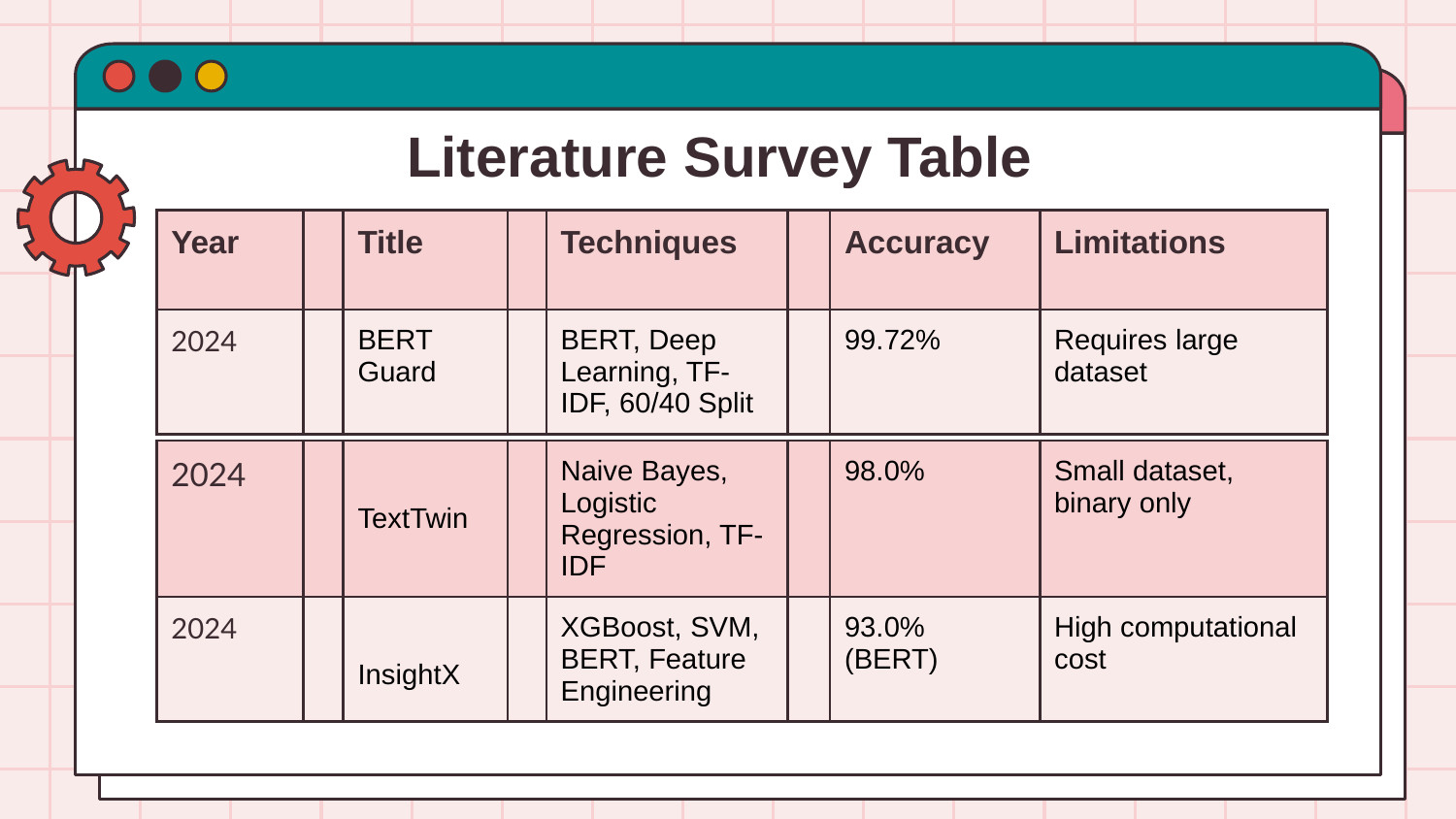

# Literature Survey Table

| Year |  | Title |  | Techniques |  | Accuracy | Limitations |
| --- | --- | --- | --- | --- | --- | --- | --- |
| 2024 |  | BERT Guard |  | BERT, Deep Learning, TF-IDF, 60/40 Split |  | 99.72% | Requires large dataset |
| 2024 |  | TextTwin |  | Naive Bayes, Logistic Regression, TF-IDF |  | 98.0% | Small dataset, binary only |
| --- | --- | --- | --- | --- | --- | --- | --- |
| 2024 |  | InsightX |  | XGBoost, SVM, BERT, Feature Engineering |  | 93.0% (BERT) | High computational cost |